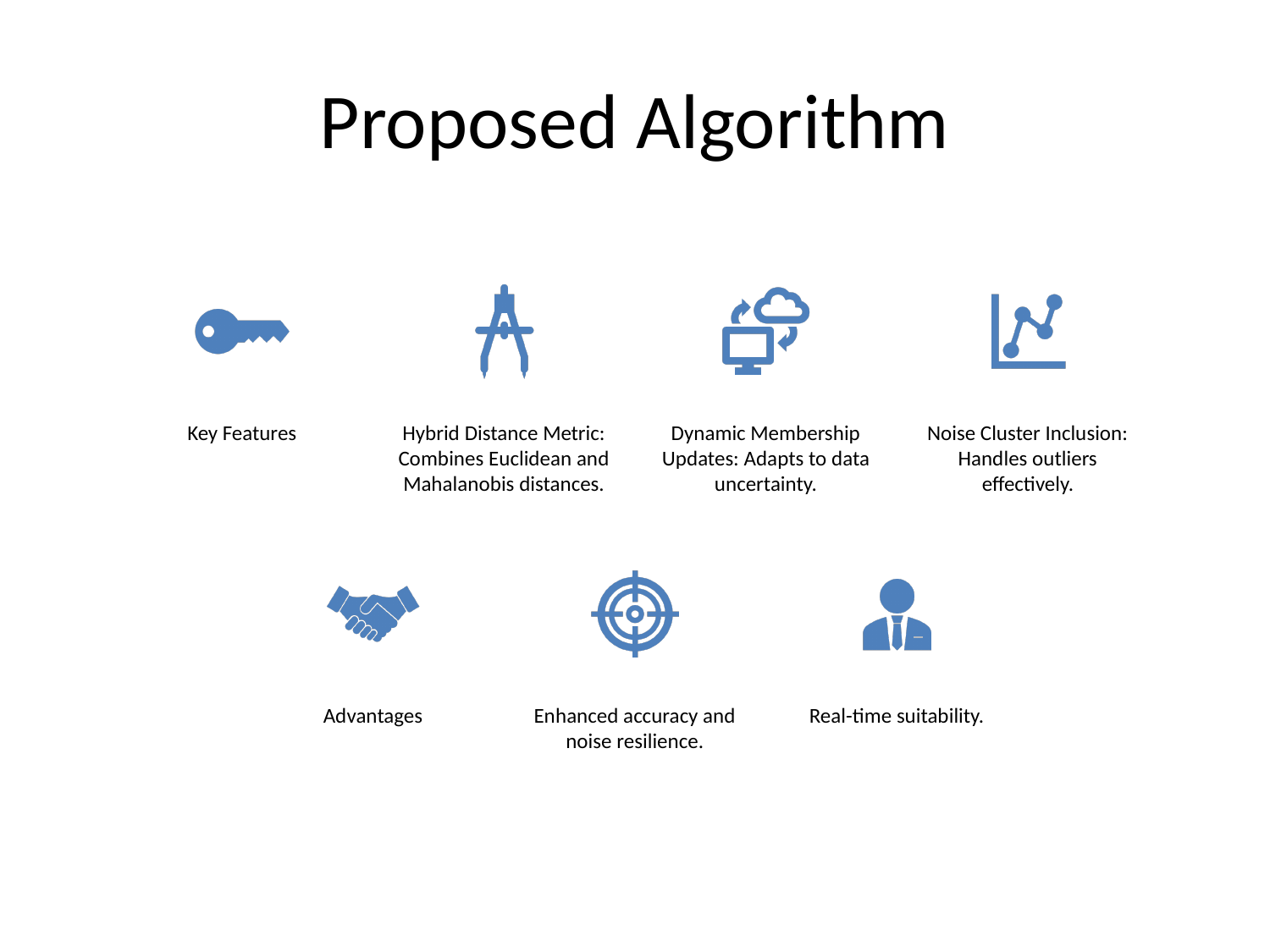

# Proposed Algorithm
Key Features
Hybrid Distance Metric: Combines Euclidean and Mahalanobis distances.
Dynamic Membership Updates: Adapts to data uncertainty.
Noise Cluster Inclusion: Handles outliers effectively.
Advantages
Enhanced accuracy and noise resilience.
Real-time suitability.